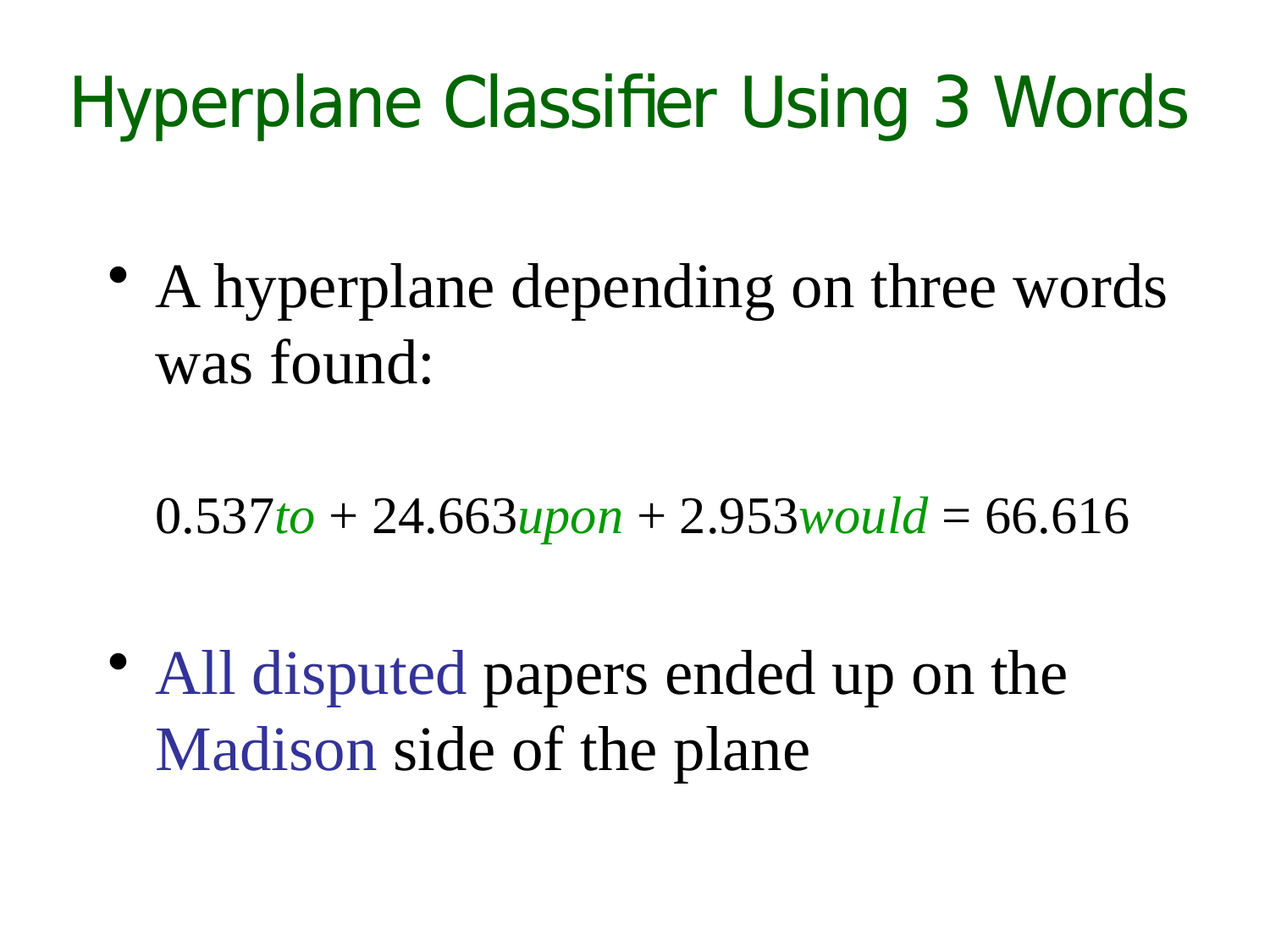

# Hyperplane Classifier Using 3 Words
A hyperplane depending on three words was found:

	0.537to + 24.663upon + 2.953would = 66.616

All disputed papers ended up on the Madison side of the plane